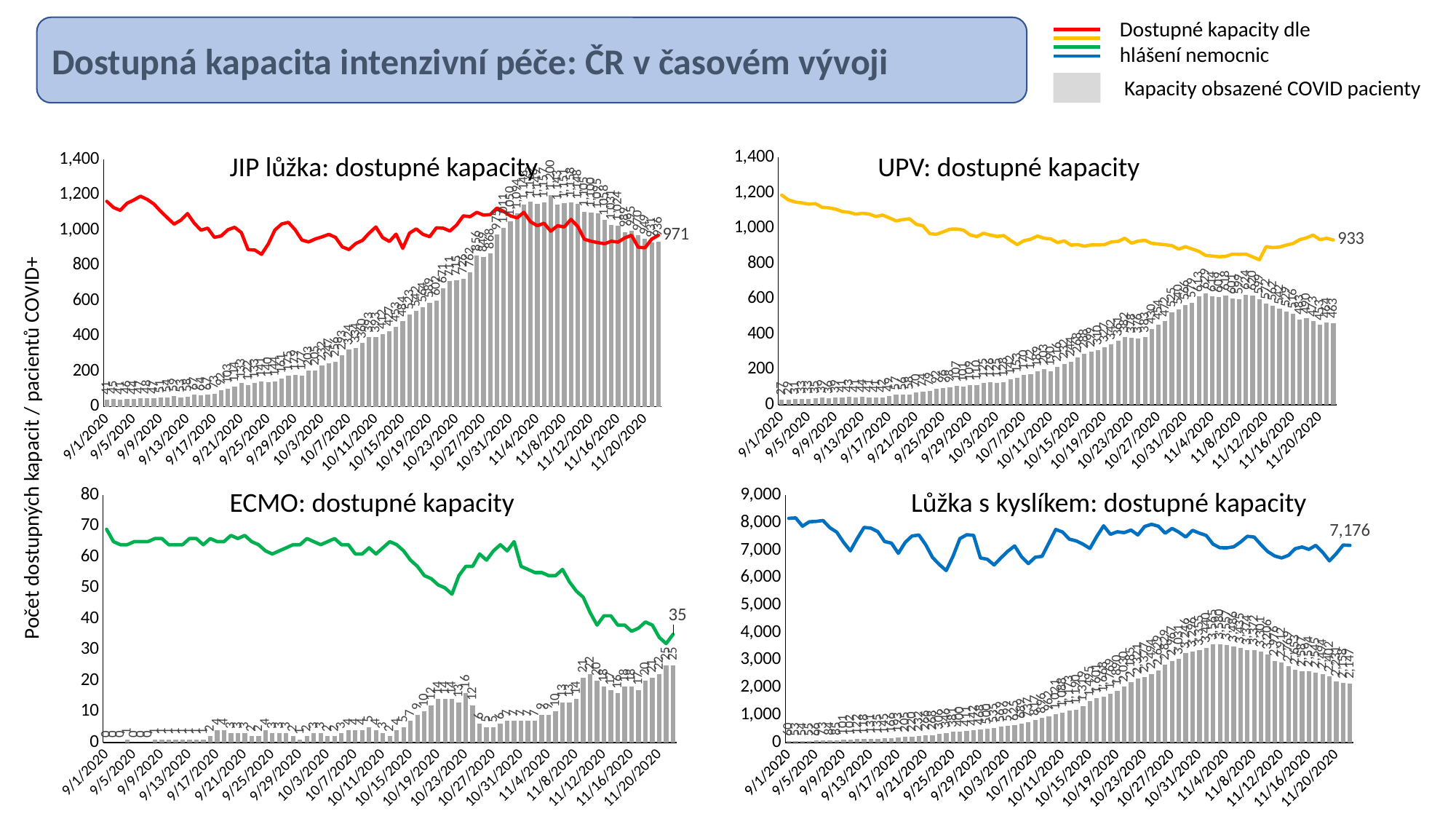

Dostupné kapacity dle hlášení nemocnic
Dostupná kapacita intenzivní péče: ČR v časovém vývoji
Kapacity obsazené COVID pacienty

### Chart

| Category | upv | UPVVolna | Column1 |
|---|---|---|---|
| 44075 | 27.0 | 1187.0 | None |
| 44076 | 29.0 | 1160.0 | None |
| 44077 | 31.0 | 1148.0 | None |
| 44078 | 33.0 | 1143.0 | None |
| 44079 | 33.0 | 1136.0 | None |
| 44080 | 35.0 | 1139.0 | None |
| 44081 | 39.0 | 1118.0 | None |
| 44082 | 36.0 | 1115.0 | None |
| 44083 | 39.0 | 1108.0 | None |
| 44084 | 41.0 | 1094.0 | None |
| 44085 | 43.0 | 1090.0 | None |
| 44086 | 41.0 | 1079.0 | None |
| 44087 | 44.0 | 1084.0 | None |
| 44088 | 41.0 | 1080.0 | None |
| 44089 | 41.0 | 1066.0 | None |
| 44090 | 42.0 | 1074.0 | None |
| 44091 | 49.0 | 1058.0 | None |
| 44092 | 57.0 | 1041.0 | None |
| 44093 | 56.0 | 1048.0 | None |
| 44094 | 58.0 | 1053.0 | None |
| 44095 | 70.0 | 1022.0 | None |
| 44096 | 74.0 | 1013.0 | None |
| 44097 | 79.0 | 969.0 | None |
| 44098 | 92.0 | 965.0 | None |
| 44099 | 96.0 | 979.0 | None |
| 44100 | 98.0 | 994.0 | None |
| 44101 | 107.0 | 995.0 | None |
| 44102 | 101.0 | 989.0 | None |
| 44103 | 109.0 | 962.0 | None |
| 44104 | 110.0 | 952.0 | None |
| 44105 | 125.0 | 971.0 | None |
| 44106 | 126.0 | 961.0 | None |
| 44107 | 125.0 | 953.0 | None |
| 44108 | 128.0 | 958.0 | None |
| 44109 | 142.0 | 931.0 | None |
| 44110 | 153.0 | 907.0 | None |
| 44111 | 170.0 | 929.0 | None |
| 44112 | 172.0 | 937.0 | None |
| 44113 | 189.0 | 955.0 | None |
| 44114 | 203.0 | 943.0 | None |
| 44115 | 190.0 | 939.0 | None |
| 44116 | 216.0 | 918.0 | None |
| 44117 | 232.0 | 928.0 | None |
| 44118 | 244.0 | 904.0 | None |
| 44119 | 268.0 | 907.0 | None |
| 44120 | 288.0 | 898.0 | None |
| 44121 | 299.0 | 905.0 | None |
| 44122 | 310.0 | 905.0 | None |
| 44123 | 327.0 | 907.0 | None |
| 44124 | 342.0 | 922.0 | None |
| 44125 | 361.0 | 925.0 | None |
| 44126 | 382.0 | 943.0 | None |
| 44127 | 378.0 | 915.0 | None |
| 44128 | 376.0 | 927.0 | None |
| 44129 | 383.0 | 931.0 | None |
| 44130 | 430.0 | 914.0 | None |
| 44131 | 454.0 | 910.0 | None |
| 44132 | 472.0 | 906.0 | None |
| 44133 | 525.0 | 901.0 | None |
| 44134 | 540.0 | 881.0 | None |
| 44135 | 566.0 | 895.0 | None |
| 44136 | 579.0 | 882.0 | None |
| 44137 | 613.0 | 869.0 | None |
| 44138 | 629.0 | 846.0 | None |
| 44139 | 614.0 | 842.0 | None |
| 44140 | 609.0 | 838.0 | None |
| 44141 | 618.0 | 840.0 | None |
| 44142 | 601.0 | 853.0 | None |
| 44143 | 599.0 | 852.0 | None |
| 44144 | 624.0 | 853.0 | None |
| 44145 | 620.0 | 837.0 | None |
| 44146 | 599.0 | 821.0 | None |
| 44147 | 572.0 | 895.0 | None |
| 44148 | 562.0 | 890.0 | None |
| 44149 | 542.0 | 893.0 | None |
| 44150 | 529.0 | 904.0 | None |
| 44151 | 516.0 | 913.0 | None |
| 44152 | 483.0 | 935.0 | None |
| 44153 | 490.0 | 945.0 | None |
| 44154 | 473.0 | 961.0 | None |
| 44155 | 453.0 | 935.0 | None |
| 44156 | 464.0 | 943.0 | None |
| 44157 | 463.0 | 933.0 | None |

### Chart

| Category | Column2 | AROJIPLuzekDOSTUP | Column1 |
|---|---|---|---|
| 44075 | 41.0 | 1163.0 | None |
| 44076 | 45.0 | 1128.0 | None |
| 44077 | 41.0 | 1112.0 | None |
| 44078 | 46.0 | 1152.0 | None |
| 44079 | 44.0 | 1170.0 | None |
| 44080 | 47.0 | 1192.0 | None |
| 44081 | 48.0 | 1174.0 | None |
| 44082 | 47.0 | 1148.0 | None |
| 44083 | 51.0 | 1107.0 | None |
| 44084 | 54.0 | 1070.0 | None |
| 44085 | 59.0 | 1034.0 | None |
| 44086 | 53.0 | 1056.0 | None |
| 44087 | 58.0 | 1094.0 | None |
| 44088 | 67.0 | 1039.0 | None |
| 44089 | 64.0 | 1000.0 | None |
| 44090 | 67.0 | 1011.0 | None |
| 44091 | 73.0 | 959.0 | None |
| 44092 | 92.0 | 967.0 | None |
| 44093 | 103.0 | 1002.0 | None |
| 44094 | 114.0 | 1016.0 | None |
| 44095 | 133.0 | 986.0 | None |
| 44096 | 122.0 | 890.0 | None |
| 44097 | 133.0 | 887.0 | None |
| 44098 | 141.0 | 863.0 | None |
| 44099 | 140.0 | 921.0 | None |
| 44100 | 144.0 | 1001.0 | None |
| 44101 | 161.0 | 1035.0 | None |
| 44102 | 175.0 | 1044.0 | None |
| 44103 | 179.0 | 1002.0 | None |
| 44104 | 177.0 | 944.0 | None |
| 44105 | 203.0 | 933.0 | None |
| 44106 | 205.0 | 950.0 | None |
| 44107 | 232.0 | 962.0 | None |
| 44108 | 247.0 | 976.0 | None |
| 44109 | 256.0 | 959.0 | None |
| 44110 | 293.0 | 905.0 | None |
| 44111 | 324.0 | 890.0 | None |
| 44112 | 334.0 | 924.0 | None |
| 44113 | 360.0 | 942.0 | None |
| 44114 | 393.0 | 983.0 | None |
| 44115 | 393.0 | 1018.0 | None |
| 44116 | 412.0 | 958.0 | None |
| 44117 | 427.0 | 936.0 | None |
| 44118 | 453.0 | 977.0 | None |
| 44119 | 484.0 | 897.0 | None |
| 44120 | 523.0 | 983.0 | None |
| 44121 | 542.0 | 1007.0 | None |
| 44122 | 564.0 | 976.0 | None |
| 44123 | 589.0 | 963.0 | None |
| 44124 | 602.0 | 1013.0 | None |
| 44125 | 671.0 | 1011.0 | None |
| 44126 | 711.0 | 995.0 | None |
| 44127 | 715.0 | 1029.0 | None |
| 44128 | 726.0 | 1081.0 | None |
| 44129 | 762.0 | 1076.0 | None |
| 44130 | 856.0 | 1101.0 | None |
| 44131 | 849.0 | 1085.0 | None |
| 44132 | 868.0 | 1088.0 | None |
| 44133 | 975.0 | 1125.0 | None |
| 44134 | 1011.0 | 1106.0 | None |
| 44135 | 1050.0 | 1081.0 | None |
| 44136 | 1094.0 | 1069.0 | None |
| 44137 | 1143.0 | 1101.0 | None |
| 44138 | 1162.0 | 1047.0 | None |
| 44139 | 1149.0 | 1025.0 | None |
| 44140 | 1157.0 | 1039.0 | None |
| 44141 | 1200.0 | 994.0 | None |
| 44142 | 1143.0 | 1025.0 | None |
| 44143 | 1151.0 | 1018.0 | None |
| 44144 | 1158.0 | 1061.0 | None |
| 44145 | 1148.0 | 1021.0 | None |
| 44146 | 1105.0 | 948.0 | None |
| 44147 | 1100.0 | 937.0 | None |
| 44148 | 1095.0 | 929.0 | None |
| 44149 | 1058.0 | 923.0 | None |
| 44150 | 1031.0 | 937.0 | None |
| 44151 | 1024.0 | 932.0 | None |
| 44152 | 989.0 | 956.0 | None |
| 44153 | 995.0 | 971.0 | None |
| 44154 | 970.0 | 903.0 | None |
| 44155 | 949.0 | 900.0 | None |
| 44156 | 931.0 | 949.0 | None |
| 44157 | 936.0 | 971.0 | None |
JIP lůžka: dostupné kapacity
UPV: dostupné kapacity
Počet dostupných kapacit / pacientů COVID+

### Chart

| Category | ECMO | ECMOVolna | Column1 |
|---|---|---|---|
| 44075 | 0.0 | 69.0 | None |
| 44076 | 0.0 | 65.0 | None |
| 44077 | 0.0 | 64.0 | None |
| 44078 | 1.0 | 64.0 | None |
| 44079 | 0.0 | 65.0 | None |
| 44080 | 0.0 | 65.0 | None |
| 44081 | 0.0 | 65.0 | None |
| 44082 | 1.0 | 66.0 | None |
| 44083 | 1.0 | 66.0 | None |
| 44084 | 1.0 | 64.0 | None |
| 44085 | 1.0 | 64.0 | None |
| 44086 | 1.0 | 64.0 | None |
| 44087 | 1.0 | 66.0 | None |
| 44088 | 1.0 | 66.0 | None |
| 44089 | 1.0 | 64.0 | None |
| 44090 | 2.0 | 66.0 | None |
| 44091 | 4.0 | 65.0 | None |
| 44092 | 4.0 | 65.0 | None |
| 44093 | 3.0 | 67.0 | None |
| 44094 | 3.0 | 66.0 | None |
| 44095 | 3.0 | 67.0 | None |
| 44096 | 2.0 | 65.0 | None |
| 44097 | 2.0 | 64.0 | None |
| 44098 | 4.0 | 62.0 | None |
| 44099 | 3.0 | 61.0 | None |
| 44100 | 3.0 | 62.0 | None |
| 44101 | 3.0 | 63.0 | None |
| 44102 | 2.0 | 64.0 | None |
| 44103 | 1.0 | 64.0 | None |
| 44104 | 2.0 | 66.0 | None |
| 44105 | 3.0 | 65.0 | None |
| 44106 | 3.0 | 64.0 | None |
| 44107 | 2.0 | 65.0 | None |
| 44108 | 2.0 | 66.0 | None |
| 44109 | 3.0 | 64.0 | None |
| 44110 | 4.0 | 64.0 | None |
| 44111 | 4.0 | 61.0 | None |
| 44112 | 4.0 | 61.0 | None |
| 44113 | 5.0 | 63.0 | None |
| 44114 | 4.0 | 61.0 | None |
| 44115 | 3.0 | 63.0 | None |
| 44116 | 2.0 | 65.0 | None |
| 44117 | 4.0 | 64.0 | None |
| 44118 | 5.0 | 62.0 | None |
| 44119 | 7.0 | 59.0 | None |
| 44120 | 9.0 | 57.0 | None |
| 44121 | 10.0 | 54.0 | None |
| 44122 | 12.0 | 53.0 | None |
| 44123 | 14.0 | 51.0 | None |
| 44124 | 14.0 | 50.0 | None |
| 44125 | 14.0 | 48.0 | None |
| 44126 | 13.0 | 54.0 | None |
| 44127 | 16.0 | 57.0 | None |
| 44128 | 12.0 | 57.0 | None |
| 44129 | 6.0 | 61.0 | None |
| 44130 | 5.0 | 59.0 | None |
| 44131 | 5.0 | 62.0 | None |
| 44132 | 6.0 | 64.0 | None |
| 44133 | 7.0 | 62.0 | None |
| 44134 | 7.0 | 65.0 | None |
| 44135 | 7.0 | 57.0 | None |
| 44136 | 7.0 | 56.0 | None |
| 44137 | 7.0 | 55.0 | None |
| 44138 | 9.0 | 55.0 | None |
| 44139 | 9.0 | 54.0 | None |
| 44140 | 10.0 | 54.0 | None |
| 44141 | 13.0 | 56.0 | None |
| 44142 | 13.0 | 52.0 | None |
| 44143 | 14.0 | 49.0 | None |
| 44144 | 21.0 | 47.0 | None |
| 44145 | 22.0 | 42.0 | None |
| 44146 | 20.0 | 38.0 | None |
| 44147 | 18.0 | 41.0 | None |
| 44148 | 17.0 | 41.0 | None |
| 44149 | 16.0 | 38.0 | None |
| 44150 | 18.0 | 38.0 | None |
| 44151 | 18.0 | 36.0 | None |
| 44152 | 17.0 | 37.0 | None |
| 44153 | 20.0 | 39.0 | None |
| 44154 | 21.0 | 38.0 | None |
| 44155 | 22.0 | 34.0 | None |
| 44156 | 25.0 | 32.0 | None |
| 44157 | 25.0 | 35.0 | None |
ECMO: dostupné kapacity

### Chart

| Category | luzkaKyslik | StdLuzekKyslikDOSTUP | Column1 |
|---|---|---|---|
| 44075 | 60.0 | 8160.0 | None |
| 44076 | 53.0 | 8175.0 | None |
| 44077 | 54.0 | 7876.0 | None |
| 44078 | 55.0 | 8034.0 | None |
| 44079 | 66.0 | 8049.0 | None |
| 44080 | 73.0 | 8080.0 | None |
| 44081 | 84.0 | 7818.0 | None |
| 44082 | 85.0 | 7658.0 | None |
| 44083 | 101.0 | 7288.0 | None |
| 44084 | 102.0 | 6975.0 | None |
| 44085 | 122.0 | 7427.0 | None |
| 44086 | 118.0 | 7828.0 | None |
| 44087 | 131.0 | 7802.0 | None |
| 44088 | 135.0 | 7675.0 | None |
| 44089 | 145.0 | 7313.0 | None |
| 44090 | 166.0 | 7258.0 | None |
| 44091 | 193.0 | 6887.0 | None |
| 44092 | 205.0 | 7283.0 | None |
| 44093 | 220.0 | 7517.0 | None |
| 44094 | 232.0 | 7553.0 | None |
| 44095 | 266.0 | 7203.0 | None |
| 44096 | 268.0 | 6738.0 | None |
| 44097 | 306.0 | 6476.0 | None |
| 44098 | 346.0 | 6259.0 | None |
| 44099 | 381.0 | 6782.0 | None |
| 44100 | 400.0 | 7421.0 | None |
| 44101 | 411.0 | 7562.0 | None |
| 44102 | 442.0 | 7541.0 | None |
| 44103 | 468.0 | 6717.0 | None |
| 44104 | 500.0 | 6671.0 | None |
| 44105 | 535.0 | 6463.0 | None |
| 44106 | 569.0 | 6721.0 | None |
| 44107 | 599.0 | 6964.0 | None |
| 44108 | 625.0 | 7156.0 | None |
| 44109 | 689.0 | 6765.0 | None |
| 44110 | 737.0 | 6512.0 | None |
| 44111 | 817.0 | 6743.0 | None |
| 44112 | 896.0 | 6777.0 | None |
| 44113 | 962.0 | 7265.0 | None |
| 44114 | 1021.0 | 7755.0 | None |
| 44115 | 1088.0 | 7663.0 | None |
| 44116 | 1173.0 | 7401.0 | None |
| 44117 | 1190.0 | 7339.0 | None |
| 44118 | 1319.0 | 7219.0 | None |
| 44119 | 1495.0 | 7063.0 | None |
| 44120 | 1601.0 | 7500.0 | None |
| 44121 | 1668.0 | 7888.0 | None |
| 44122 | 1769.0 | 7577.0 | None |
| 44123 | 1890.0 | 7670.0 | None |
| 44124 | 2030.0 | 7640.0 | None |
| 44125 | 2185.0 | 7733.0 | None |
| 44126 | 2321.0 | 7555.0 | None |
| 44127 | 2377.0 | 7863.0 | None |
| 44128 | 2494.0 | 7943.0 | None |
| 44129 | 2629.0 | 7872.0 | None |
| 44130 | 2829.0 | 7618.0 | None |
| 44131 | 2967.0 | 7794.0 | None |
| 44132 | 3031.0 | 7657.0 | None |
| 44133 | 3246.0 | 7480.0 | None |
| 44134 | 3296.0 | 7722.0 | None |
| 44135 | 3355.0 | 7620.0 | None |
| 44136 | 3440.0 | 7535.0 | None |
| 44137 | 3565.0 | 7216.0 | None |
| 44138 | 3580.0 | 7090.0 | None |
| 44139 | 3557.0 | 7085.0 | None |
| 44140 | 3486.0 | 7121.0 | None |
| 44141 | 3435.0 | 7293.0 | None |
| 44142 | 3374.0 | 7506.0 | None |
| 44143 | 3372.0 | 7478.0 | None |
| 44144 | 3301.0 | 7198.0 | None |
| 44145 | 3206.0 | 6946.0 | None |
| 44146 | 2976.0 | 6789.0 | None |
| 44147 | 2912.0 | 6717.0 | None |
| 44148 | 2769.0 | 6812.0 | None |
| 44149 | 2653.0 | 7056.0 | None |
| 44150 | 2587.0 | 7116.0 | None |
| 44151 | 2594.0 | 7029.0 | None |
| 44152 | 2545.0 | 7176.0 | None |
| 44153 | 2494.0 | 6928.0 | None |
| 44154 | 2402.0 | 6611.0 | None |
| 44155 | 2231.0 | 6876.0 | None |
| 44156 | 2158.0 | 7187.0 | None |
| 44157 | 2147.0 | 7176.0 | None |
Lůžka s kyslíkem: dostupné kapacity